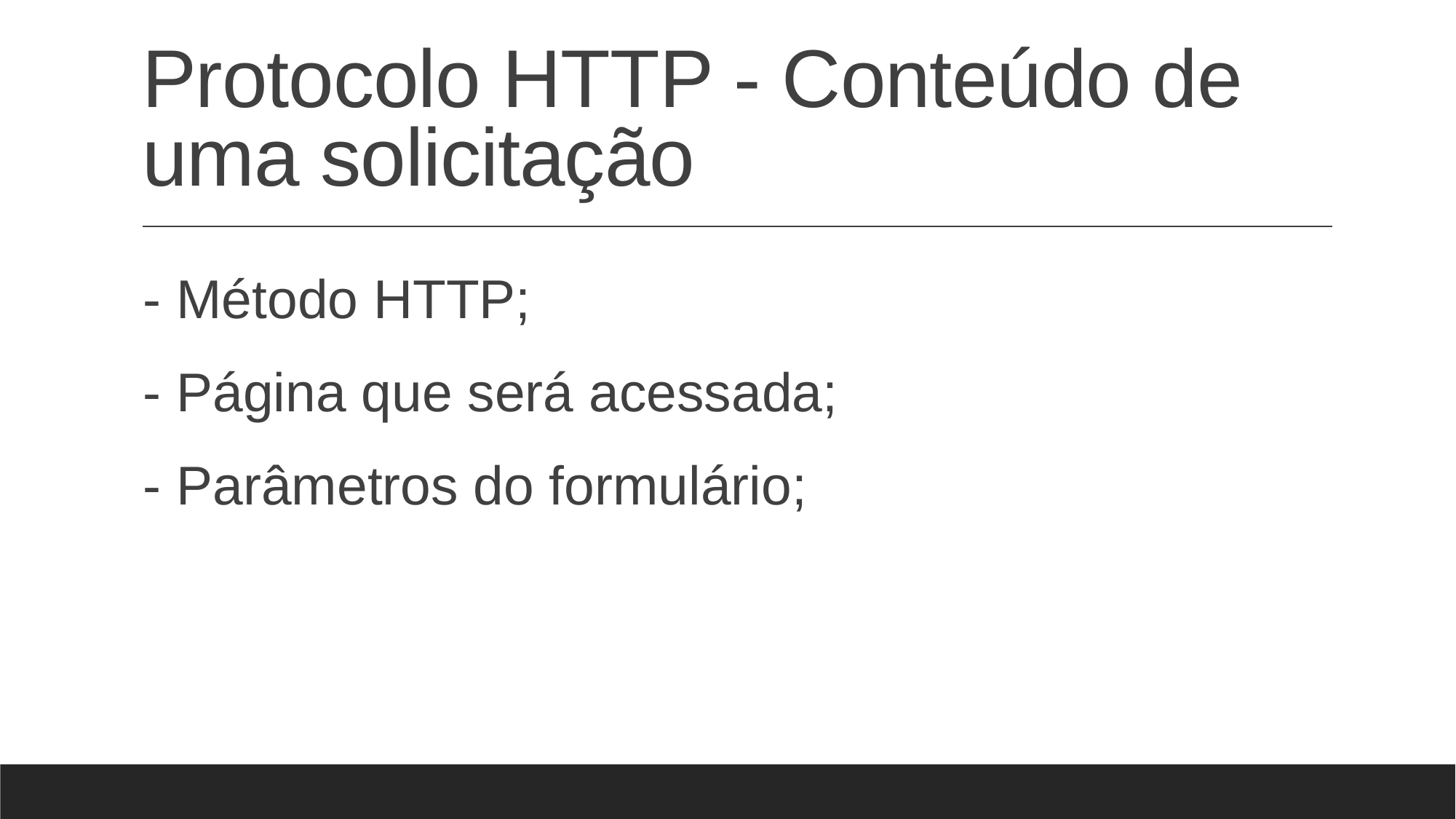

# Protocolo HTTP - Conteúdo de uma solicitação
- Método HTTP;
- Página que será acessada;
- Parâmetros do formulário;